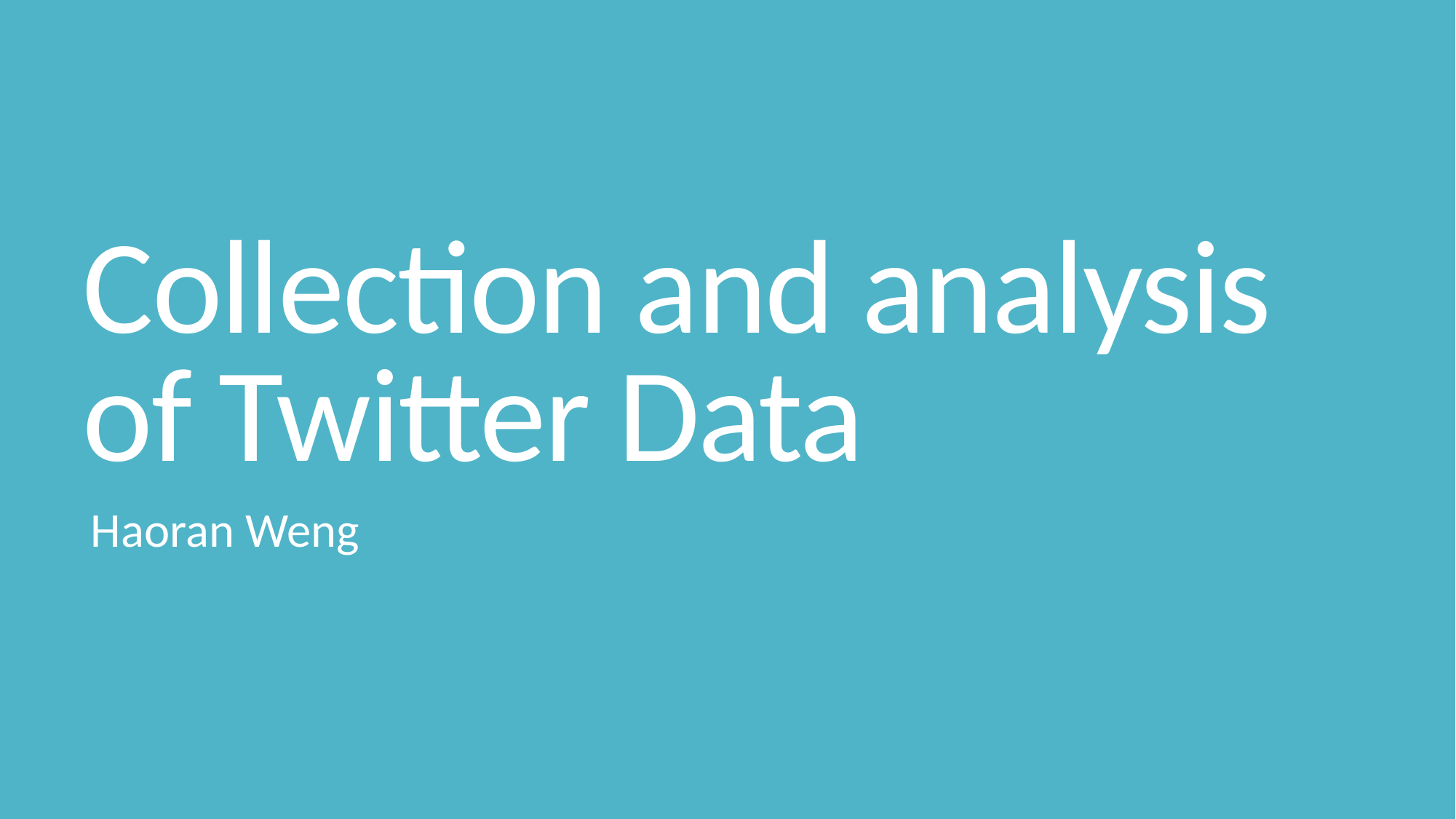

# Collection and analysis of Twitter Data
Haoran Weng